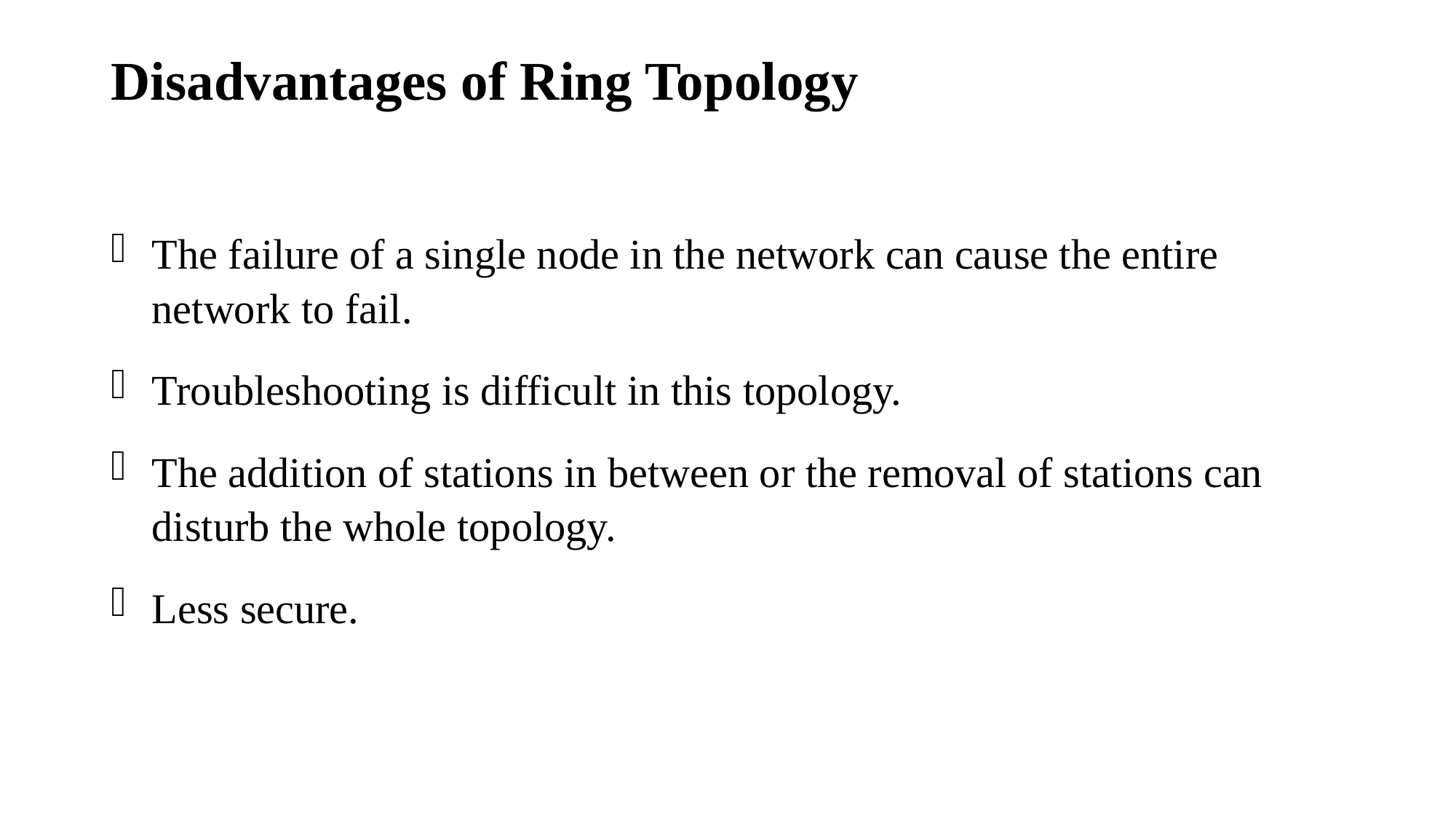

# Disadvantages of Ring Topology
The failure of a single node in the network can cause the entire network to fail.
Troubleshooting is difficult in this topology.
The addition of stations in between or the removal of stations can disturb the whole topology.
Less secure.